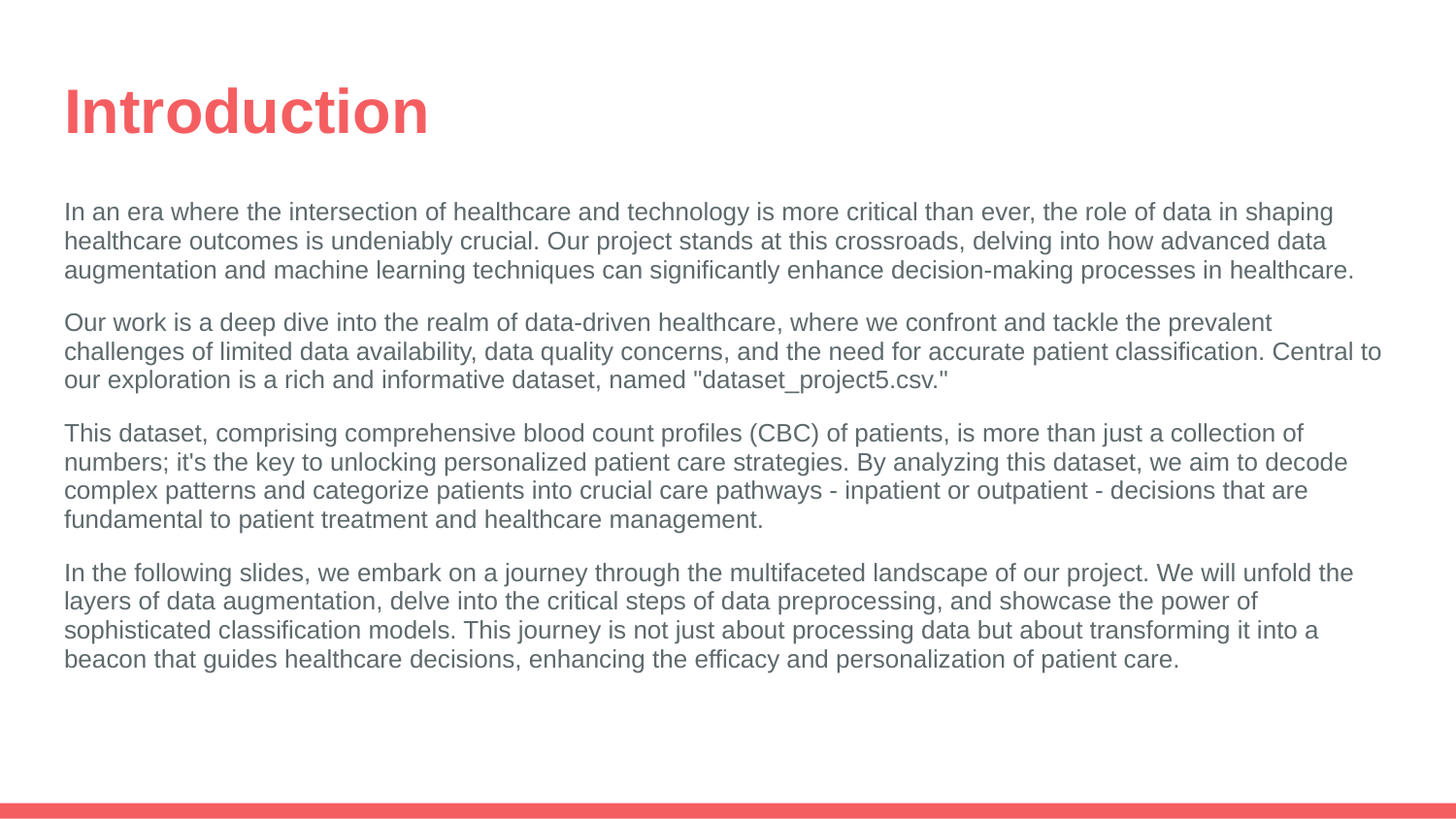

# Introduction
In an era where the intersection of healthcare and technology is more critical than ever, the role of data in shaping healthcare outcomes is undeniably crucial. Our project stands at this crossroads, delving into how advanced data augmentation and machine learning techniques can significantly enhance decision-making processes in healthcare.
Our work is a deep dive into the realm of data-driven healthcare, where we confront and tackle the prevalent challenges of limited data availability, data quality concerns, and the need for accurate patient classification. Central to our exploration is a rich and informative dataset, named "dataset_project5.csv."
This dataset, comprising comprehensive blood count profiles (CBC) of patients, is more than just a collection of numbers; it's the key to unlocking personalized patient care strategies. By analyzing this dataset, we aim to decode complex patterns and categorize patients into crucial care pathways - inpatient or outpatient - decisions that are fundamental to patient treatment and healthcare management.
In the following slides, we embark on a journey through the multifaceted landscape of our project. We will unfold the layers of data augmentation, delve into the critical steps of data preprocessing, and showcase the power of sophisticated classification models. This journey is not just about processing data but about transforming it into a beacon that guides healthcare decisions, enhancing the efficacy and personalization of patient care.